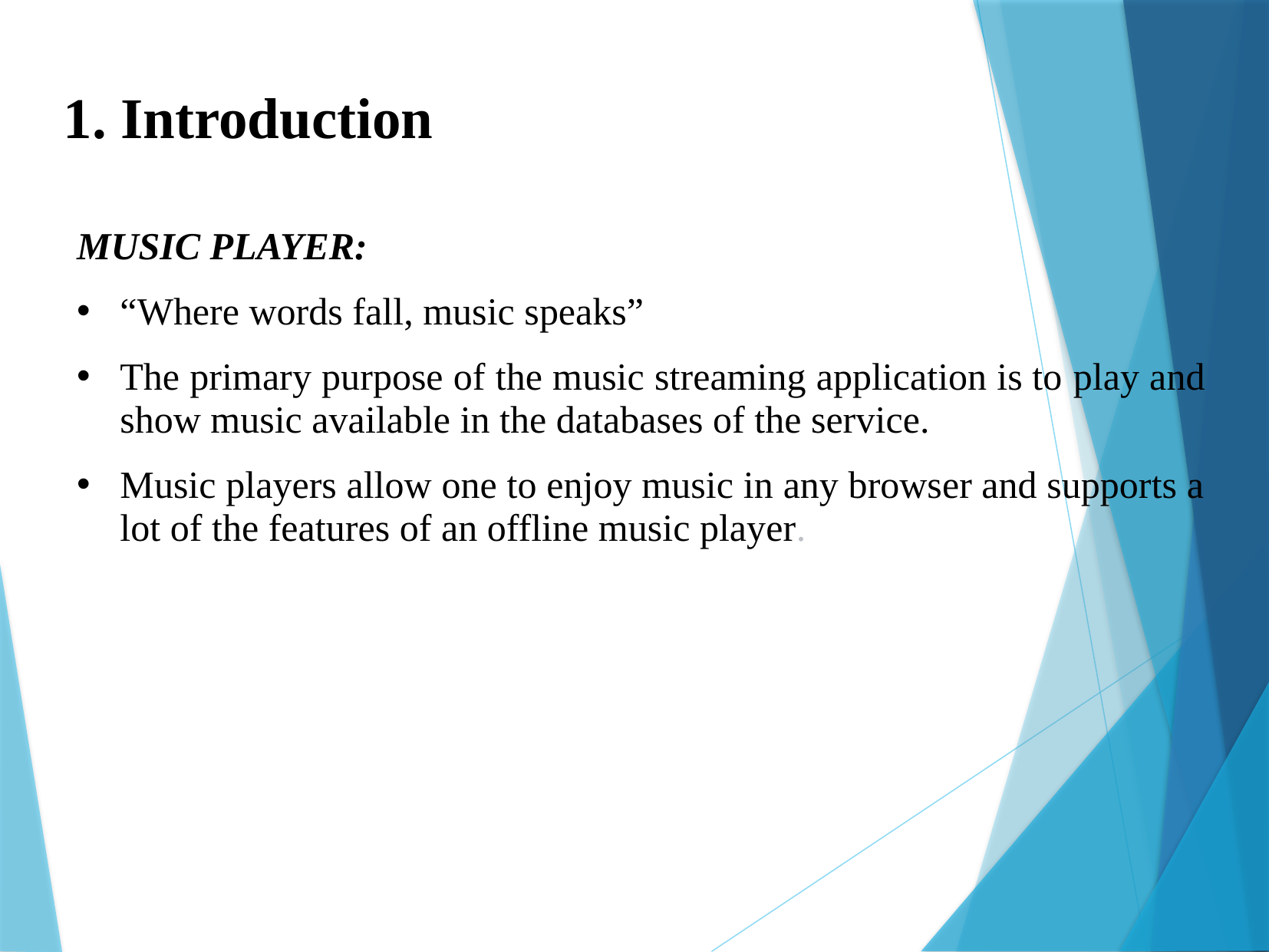

1. Introduction
MUSIC PLAYER:
“Where words fall, music speaks”
The primary purpose of the music streaming application is to play and show music available in the databases of the service.
Music players allow one to enjoy music in any browser and supports a lot of the features of an offline music player.